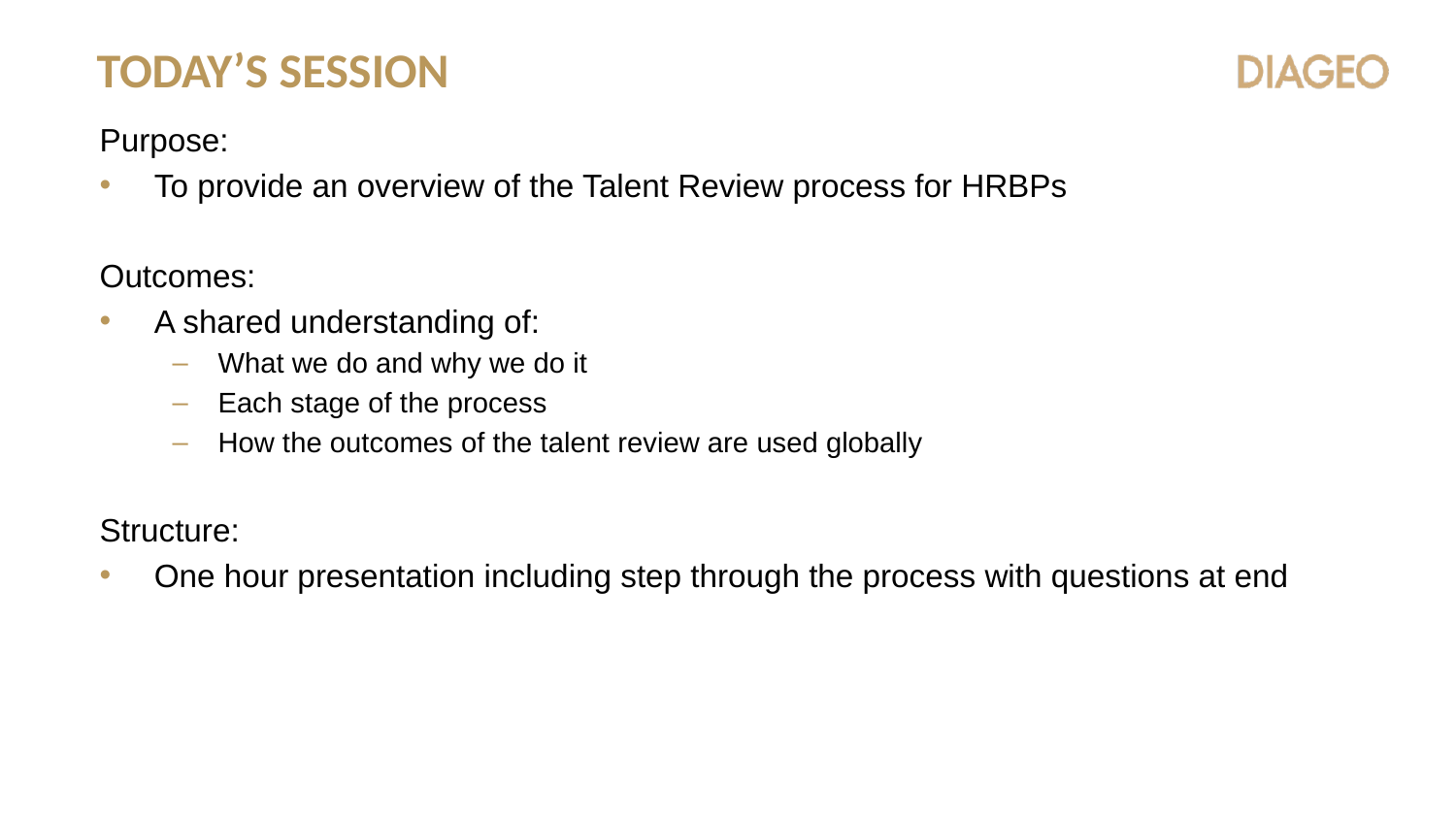

# Today’s session
Purpose:
To provide an overview of the Talent Review process for HRBPs

Outcomes:
A shared understanding of:
What we do and why we do it
Each stage of the process
How the outcomes of the talent review are used globally

Structure:
One hour presentation including step through the process with questions at end